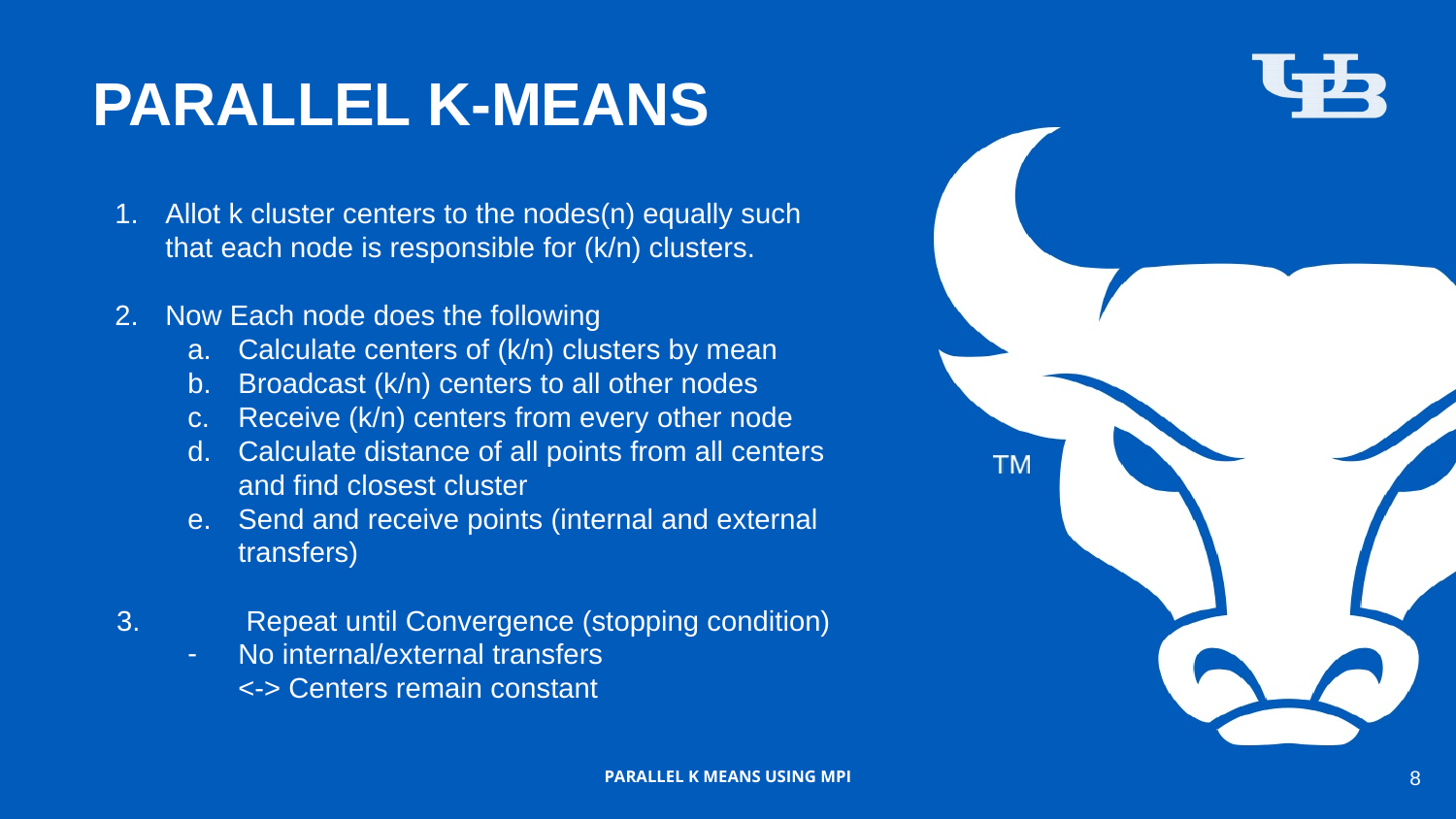

# PARALLEL K-MEANS
Allot k cluster centers to the nodes(n) equally such that each node is responsible for (k/n) clusters.

Now Each node does the following
Calculate centers of (k/n) clusters by mean
Broadcast (k/n) centers to all other nodes
Receive (k/n) centers from every other node
Calculate distance of all points from all centers and find closest cluster
Send and receive points (internal and external transfers)

   3. 	 Repeat until Convergence (stopping condition)
No internal/external transfers
<-> Centers remain constant
8